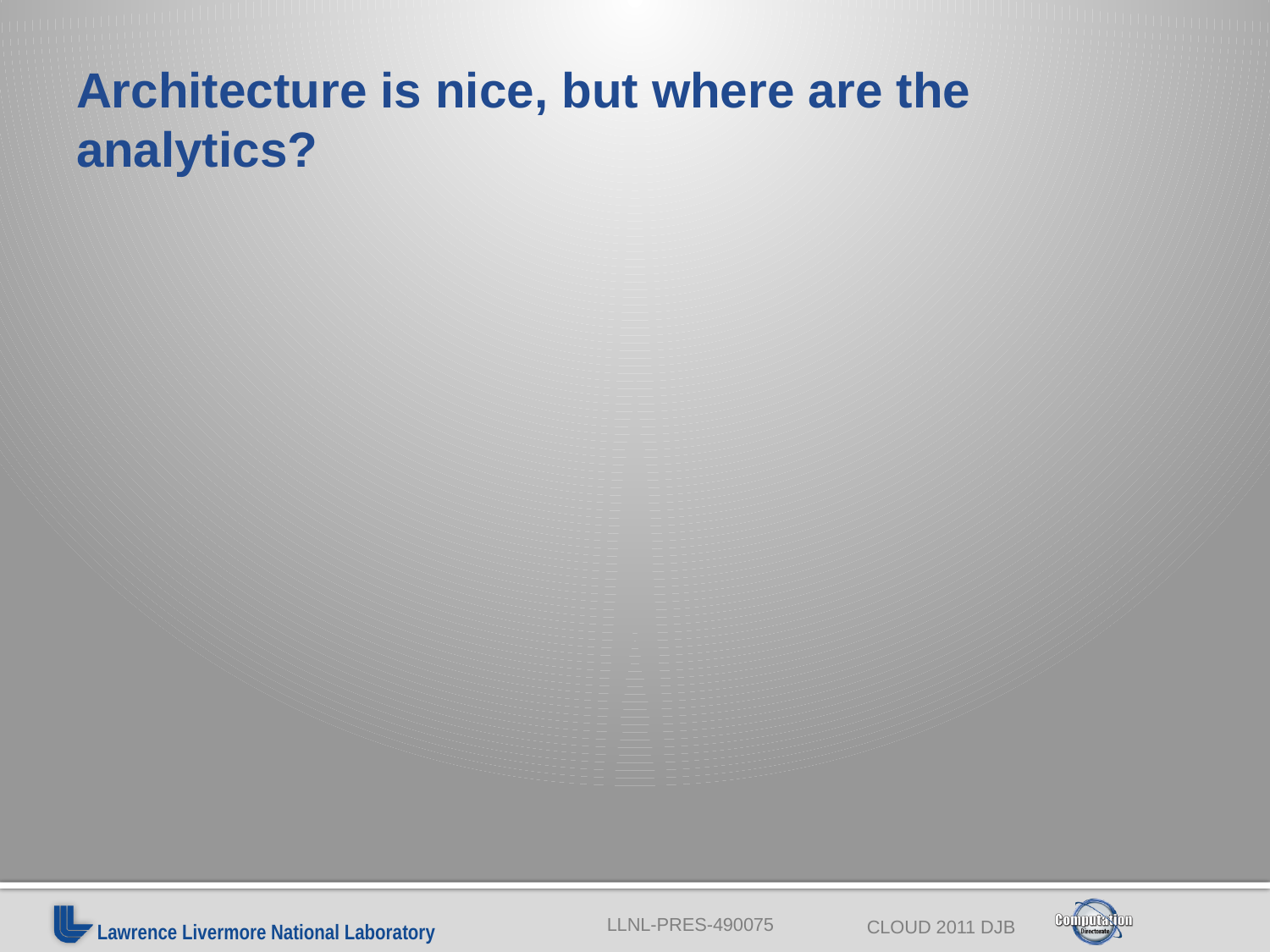

# Architecture is nice, but where are the analytics?